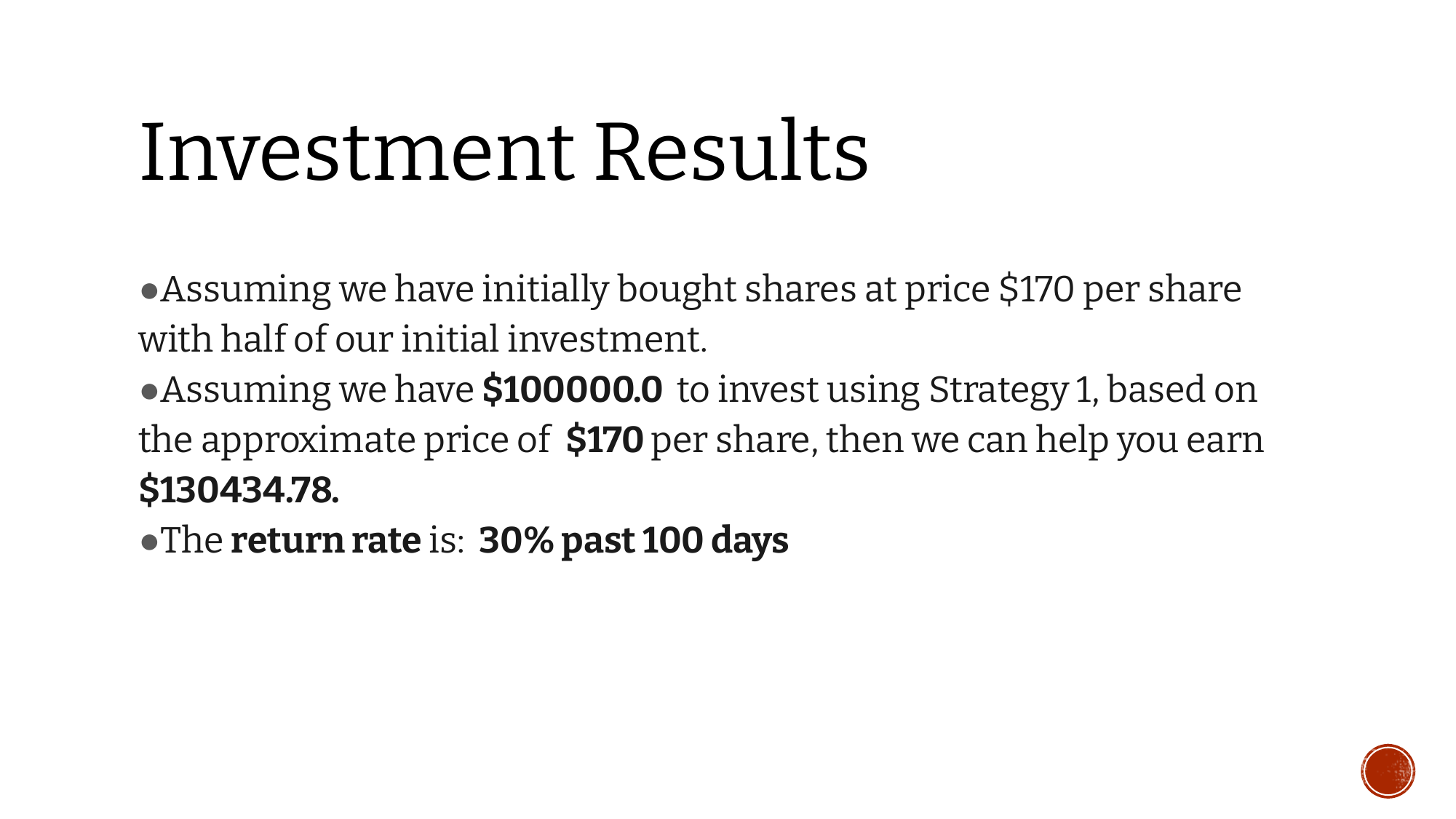

# Investment Results
●﻿Assuming we have initially bought shares at price $170 per share with half of our initial investment.
●Assuming we have $100000.0  to invest using Strategy 1, based on the approximate price of  $170 per share, then we can help you earn  $130434.78.
●The return rate is:  30% past 100 days